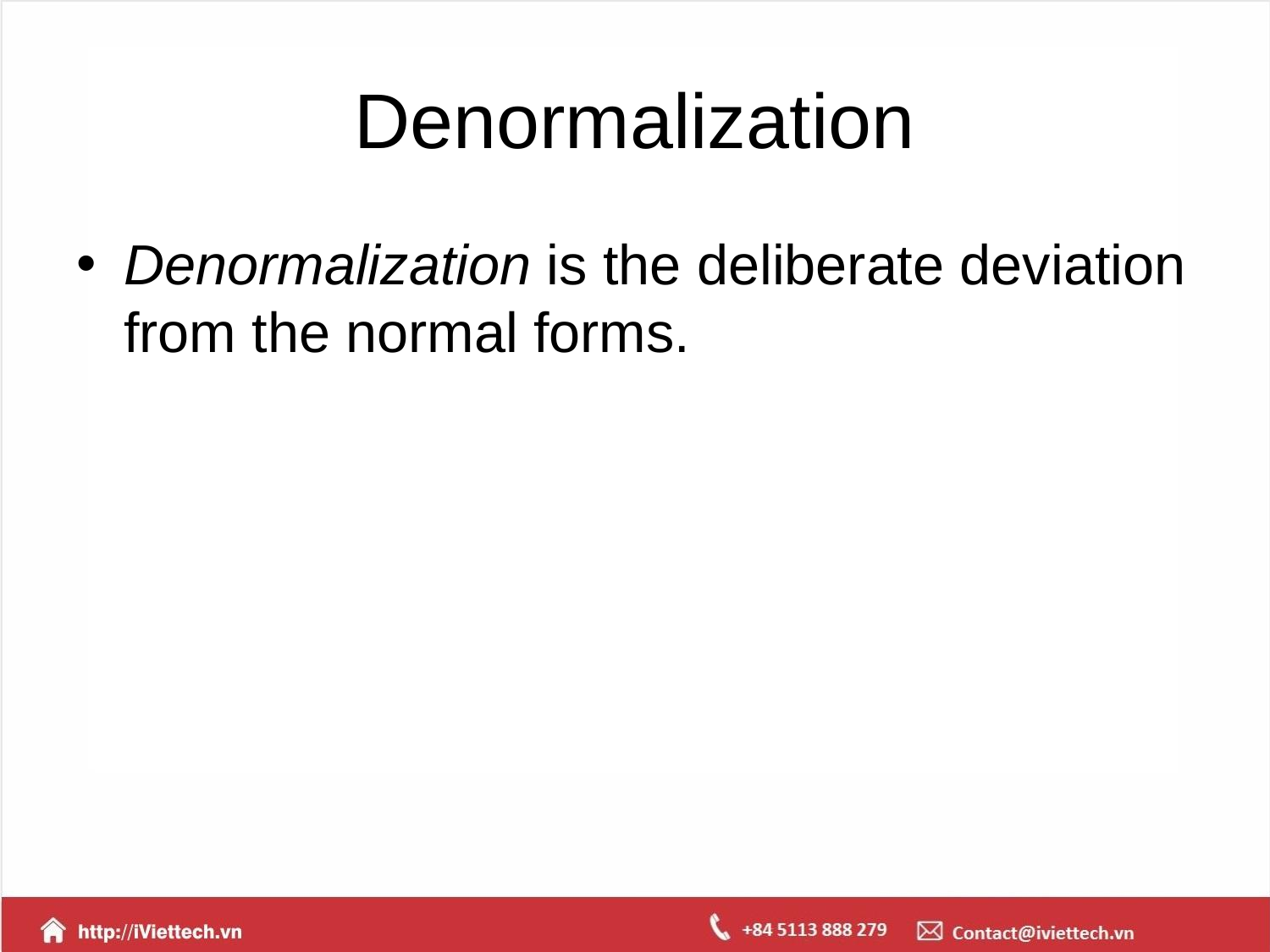

# Denormalization
Denormalization is the deliberate deviation from the normal forms.